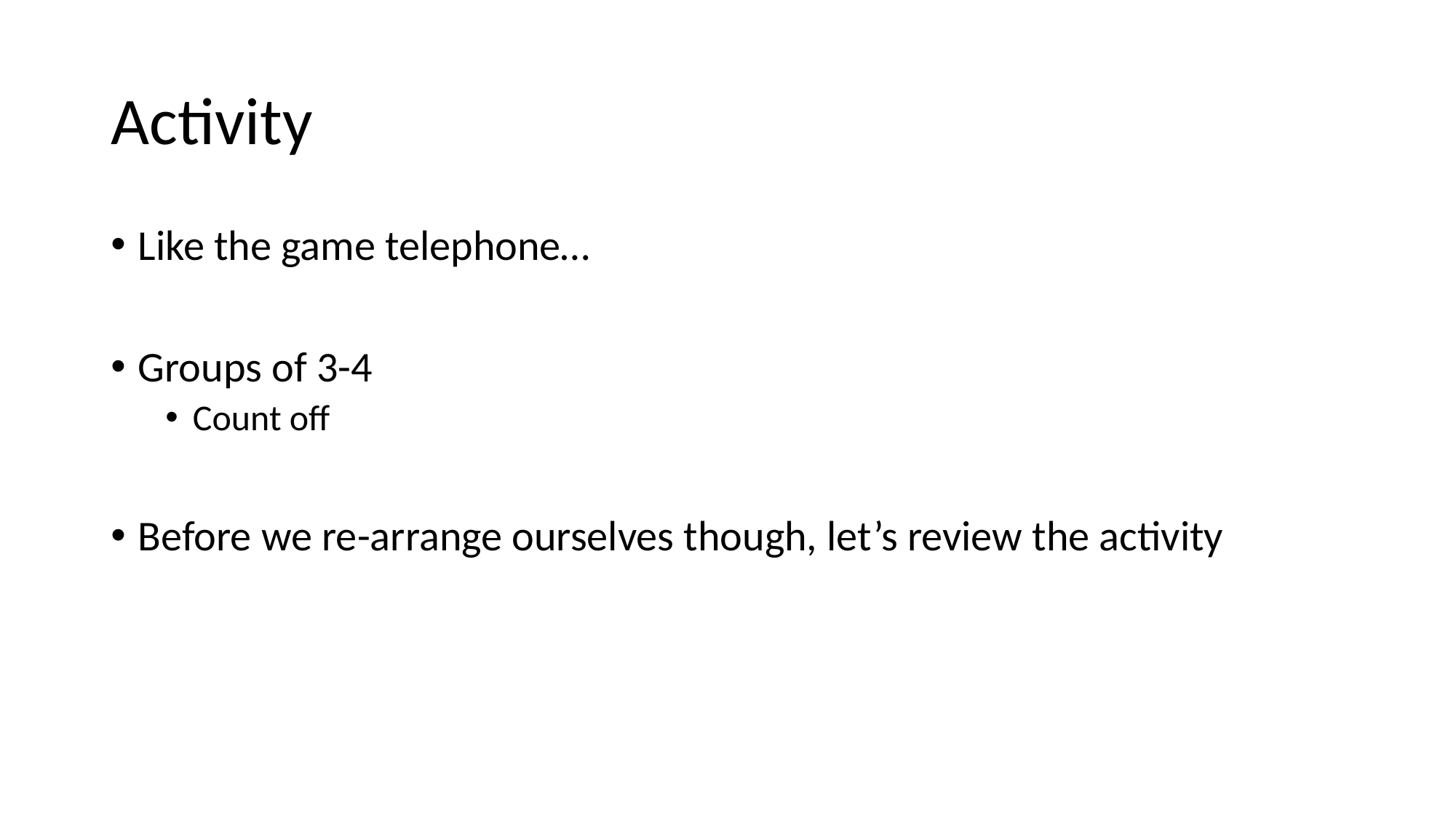

# Activity
Like the game telephone…

Groups of 3-4
Count off

Before we re-arrange ourselves though, let’s review the activity